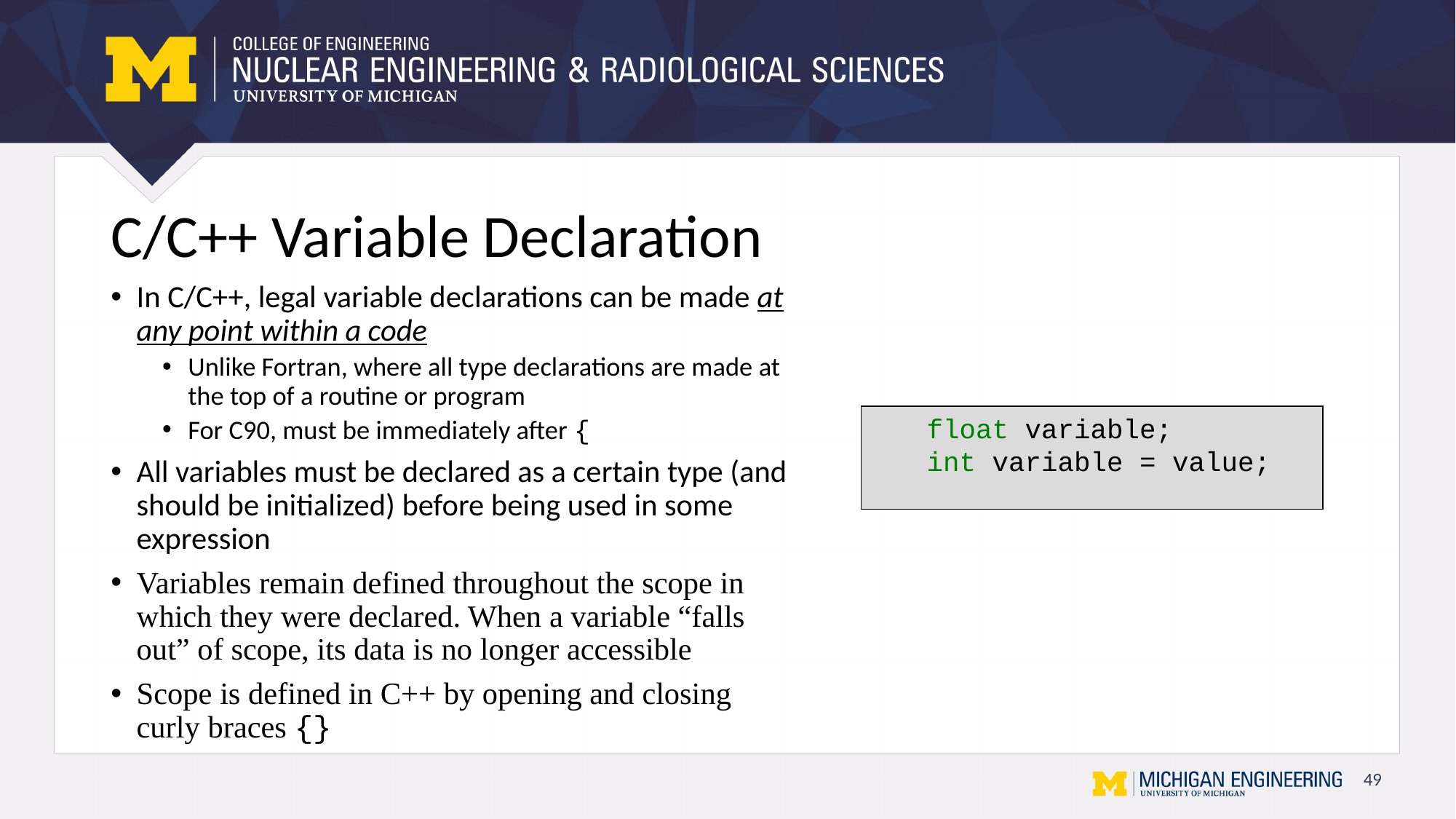

# C/C++ Variable Declaration
In C/C++, legal variable declarations can be made at any point within a code
Unlike Fortran, where all type declarations are made at the top of a routine or program
For C90, must be immediately after {
All variables must be declared as a certain type (and should be initialized) before being used in some expression
Variables remain defined throughout the scope in which they were declared. When a variable “falls out” of scope, its data is no longer accessible
Scope is defined in C++ by opening and closing curly braces {}

float variable;
int variable = value;